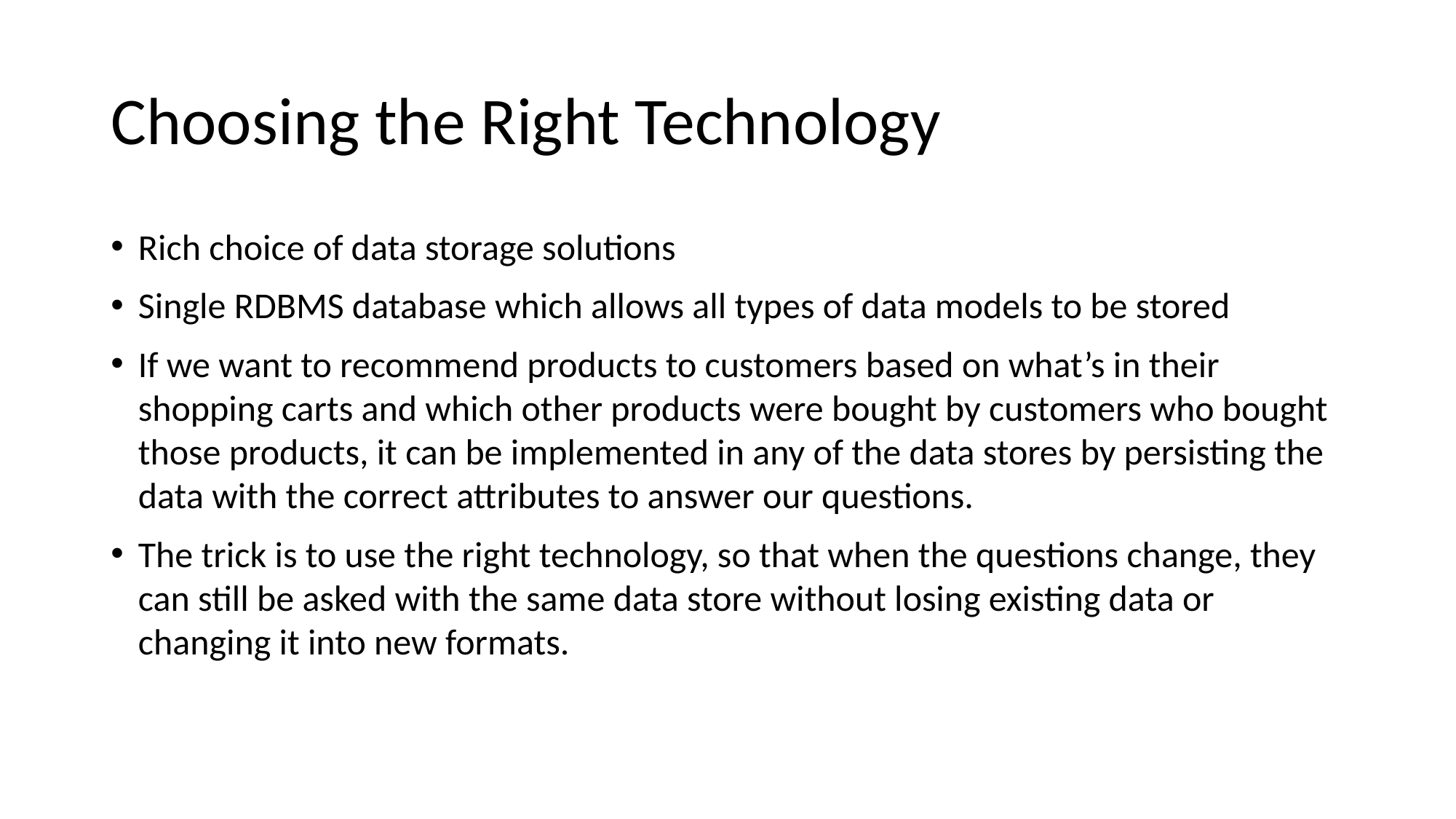

# Choosing the Right Technology
Rich choice of data storage solutions
Single RDBMS database which allows all types of data models to be stored
If we want to recommend products to customers based on what’s in their shopping carts and which other products were bought by customers who bought those products, it can be implemented in any of the data stores by persisting the data with the correct attributes to answer our questions.
The trick is to use the right technology, so that when the questions change, they can still be asked with the same data store without losing existing data or changing it into new formats.